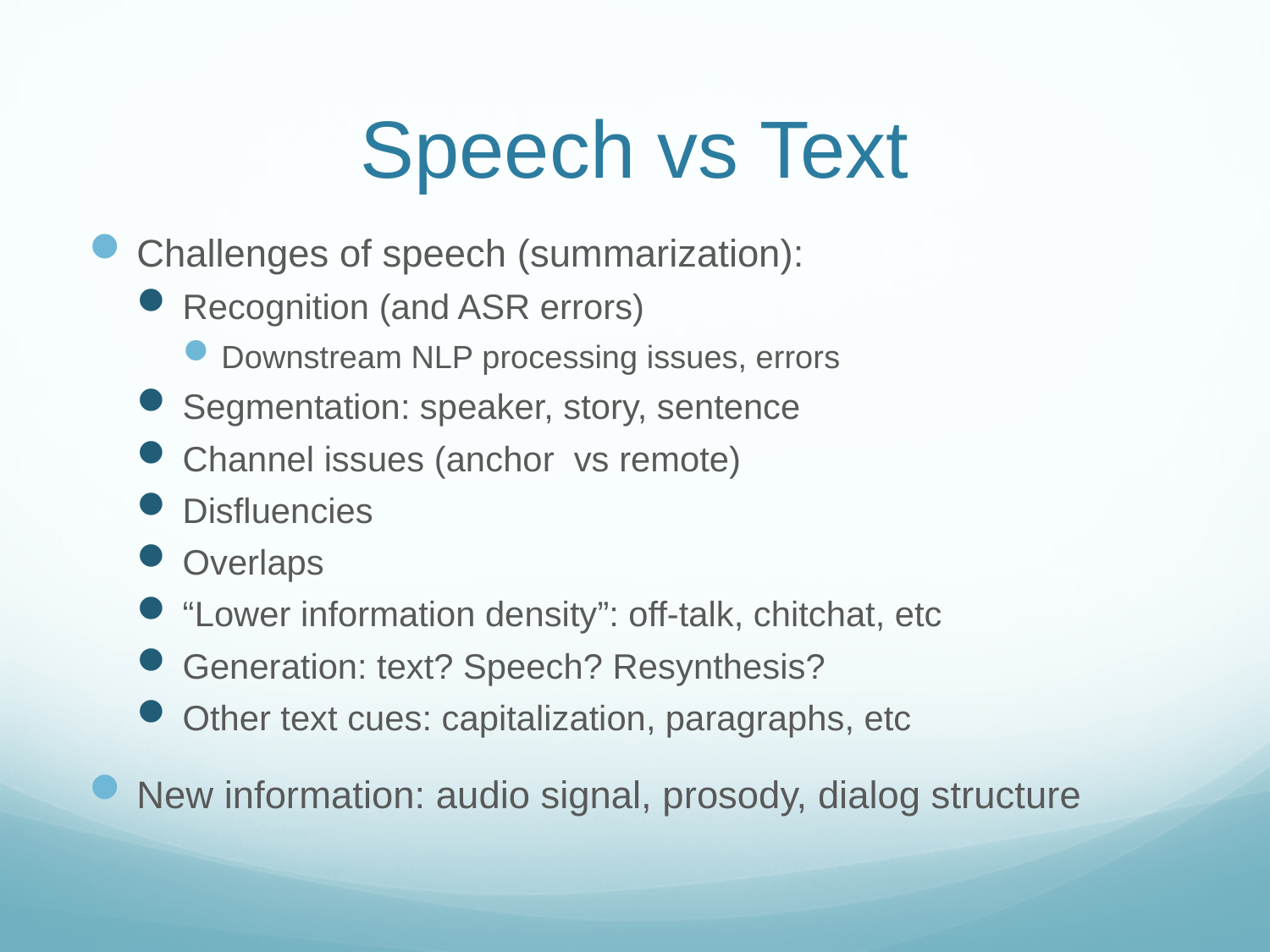

# Speech vs Text
Challenges of speech (summarization):
Recognition (and ASR errors)
Downstream NLP processing issues, errors
Segmentation: speaker, story, sentence
Channel issues (anchor  vs remote)
Disfluencies
Overlaps
“Lower information density”: off-talk, chitchat, etc
Generation: text? Speech? Resynthesis?
Other text cues: capitalization, paragraphs, etc
New information: audio signal, prosody, dialog structure